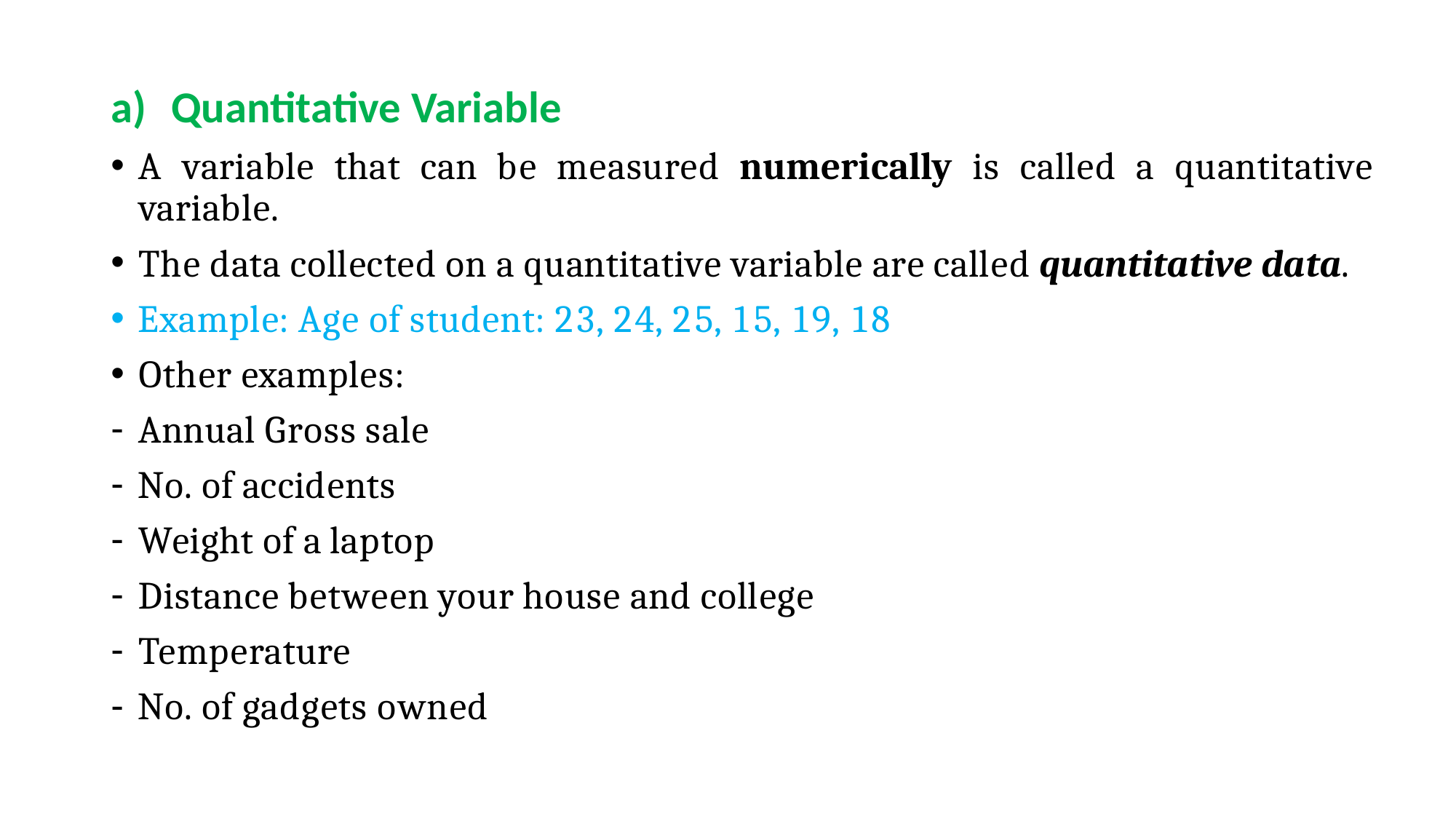

Quantitative Variable
A variable that can be measured numerically is called a quantitative variable.
The data collected on a quantitative variable are called quantitative data.
Example: Age of student: 23, 24, 25, 15, 19, 18
Other examples:
Annual Gross sale
No. of accidents
Weight of a laptop
Distance between your house and college
Temperature
No. of gadgets owned